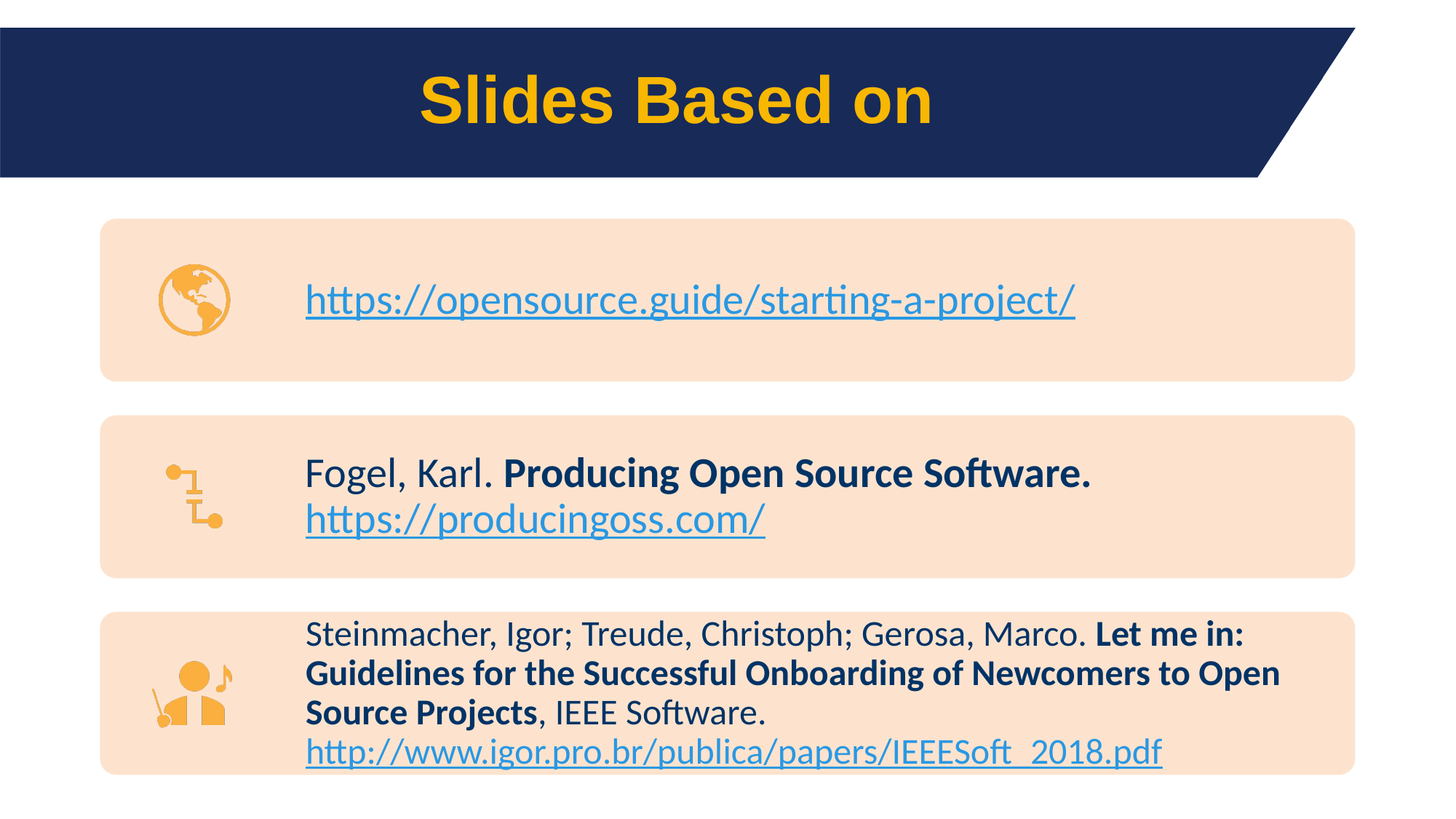

# Slides Based on
https://opensource.guide/starting-a-project/
Fogel, Karl. Producing Open Source Software. https://producingoss.com/
Steinmacher, Igor; Treude, Christoph; Gerosa, Marco. Let me in: Guidelines for the Successful Onboarding of Newcomers to Open Source Projects, IEEE Software. http://www.igor.pro.br/publica/papers/IEEESoft_2018.pdf